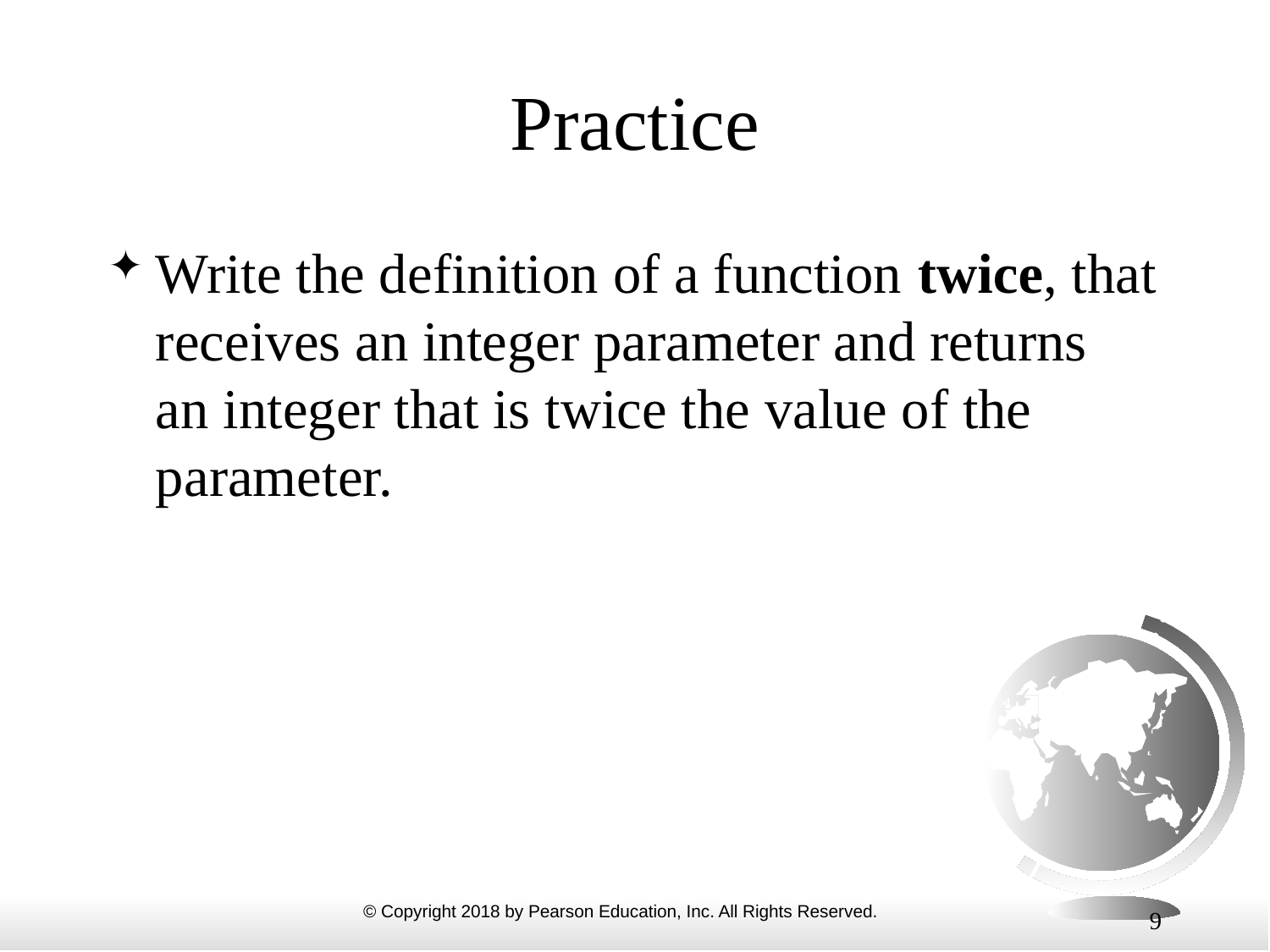

# Practice
Write the definition of a function twice, that receives an integer parameter and returns an integer that is twice the value of the parameter.
9